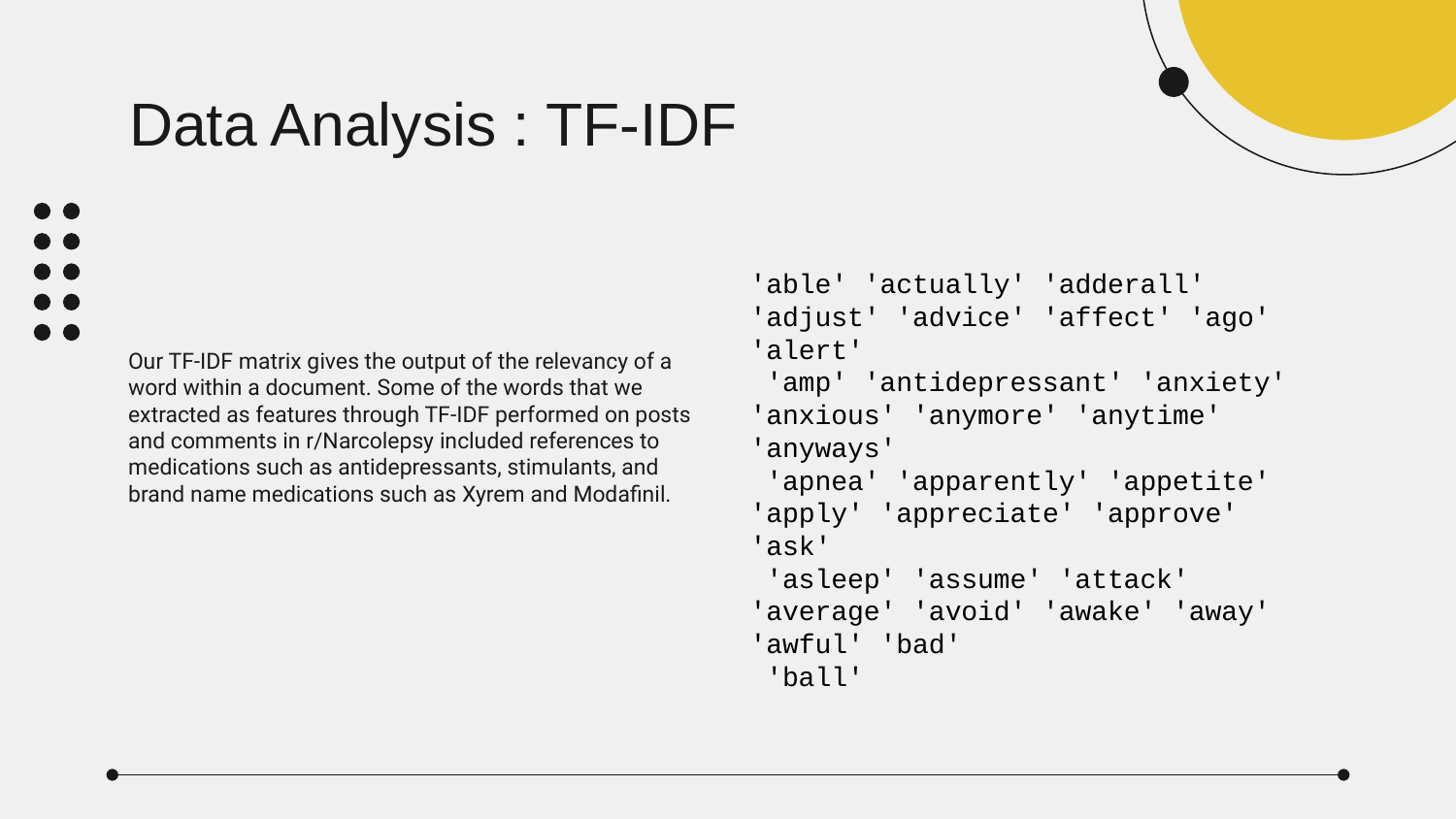

# Data Analysis : TF-IDF

Our TF-IDF matrix gives the output of the relevancy of a word within a document. Some of the words that we extracted as features through TF-IDF performed on posts and comments in r/Narcolepsy included references to medications such as antidepressants, stimulants, and brand name medications such as Xyrem and Modafinil.

'able' 'actually' 'adderall' 'adjust' 'advice' 'affect' 'ago' 'alert'
 'amp' 'antidepressant' 'anxiety' 'anxious' 'anymore' 'anytime' 'anyways'
 'apnea' 'apparently' 'appetite' 'apply' 'appreciate' 'approve' 'ask'
 'asleep' 'assume' 'attack' 'average' 'avoid' 'awake' 'away' 'awful' 'bad'
 'ball'